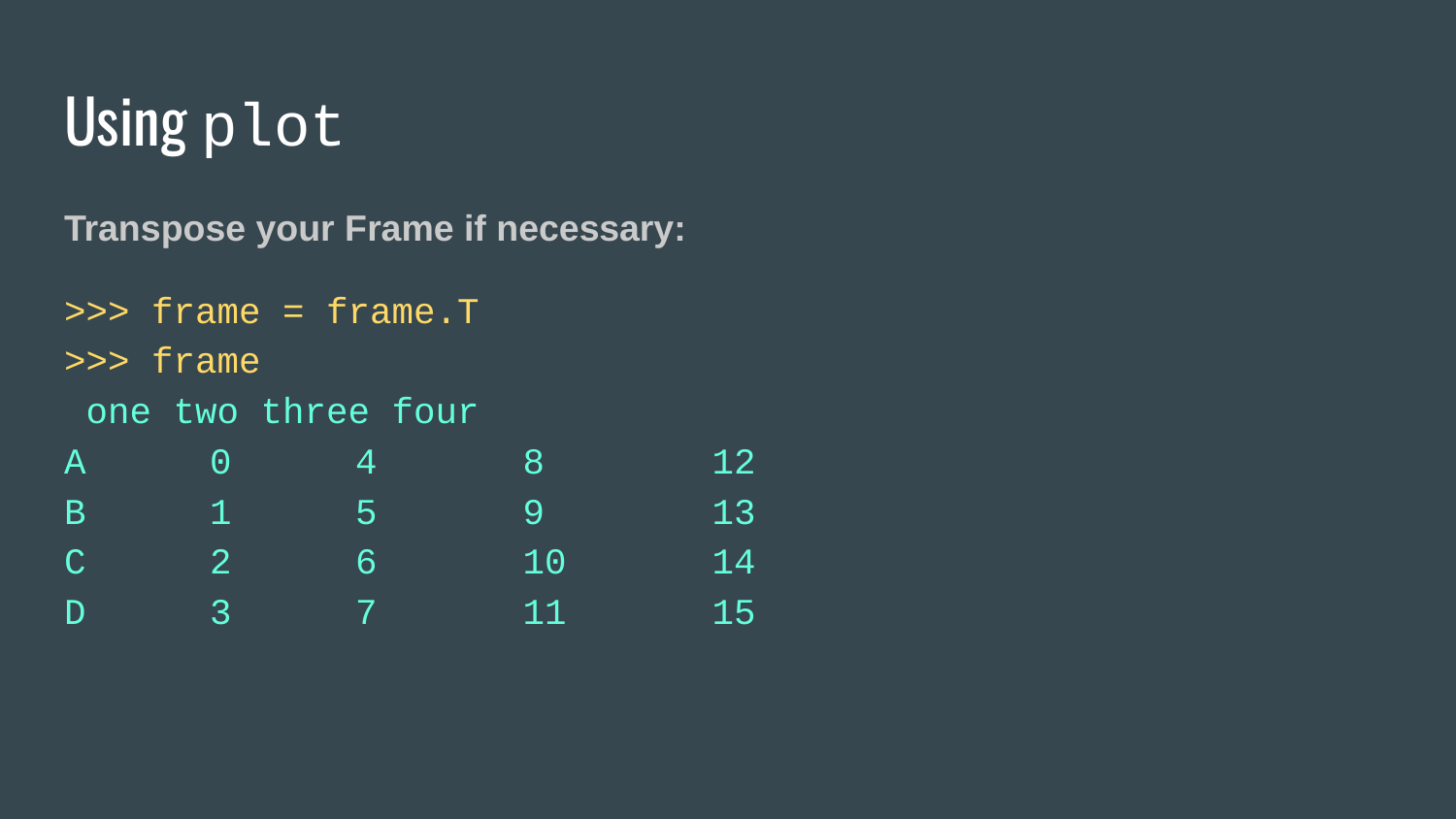

# Using plot

Transpose your Frame if necessary:
>>> frame = frame.T
>>> frame
 one two three four
A	0	4	 8	   12
B	1	5	 9	   13
C	2	6	 10	   14
D	3	7	 11	   15